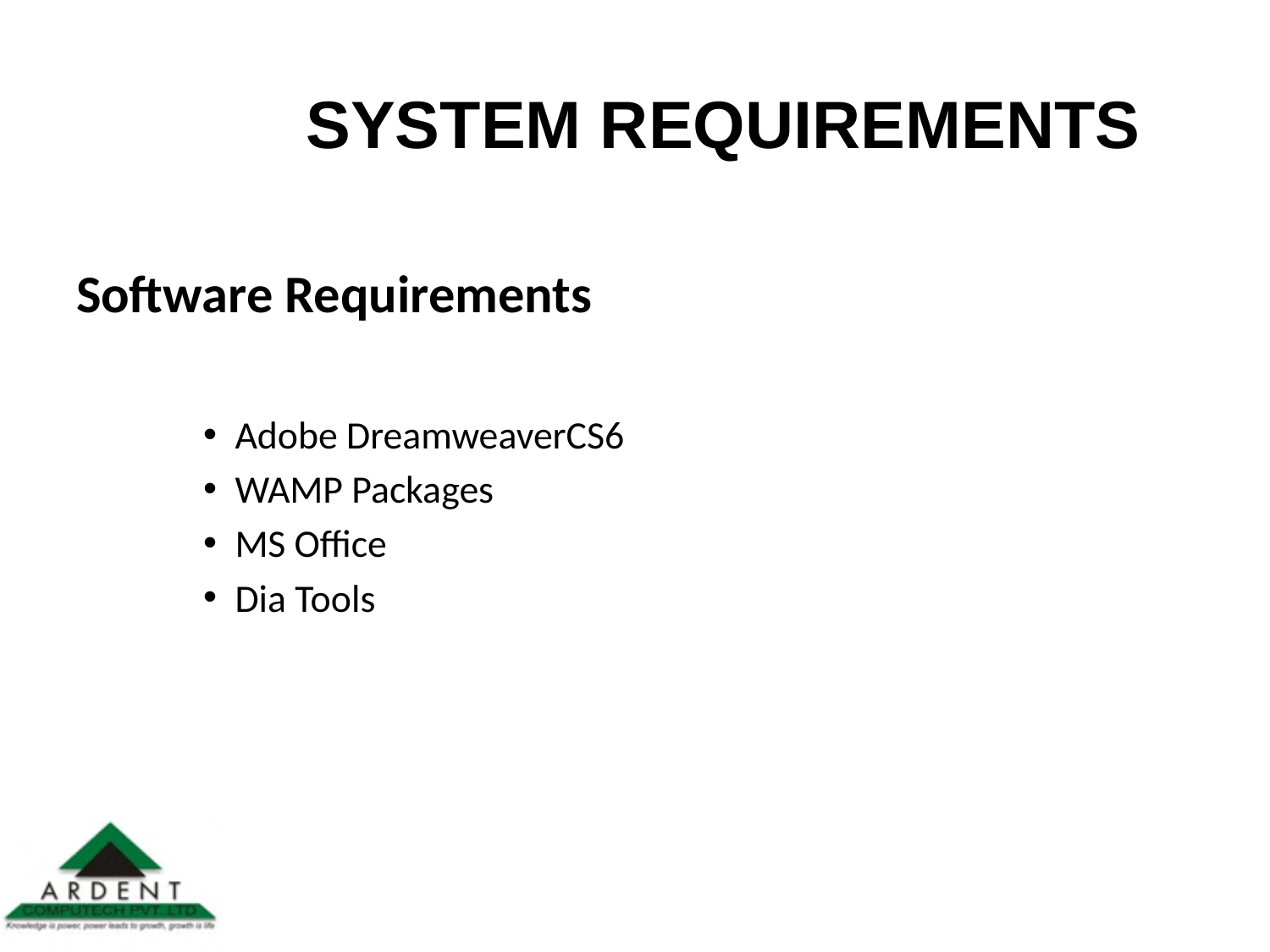

# SYSTEM REQUIREMENTS

Software Requirements

Adobe DreamweaverCS6
WAMP Packages
MS Office
Dia Tools